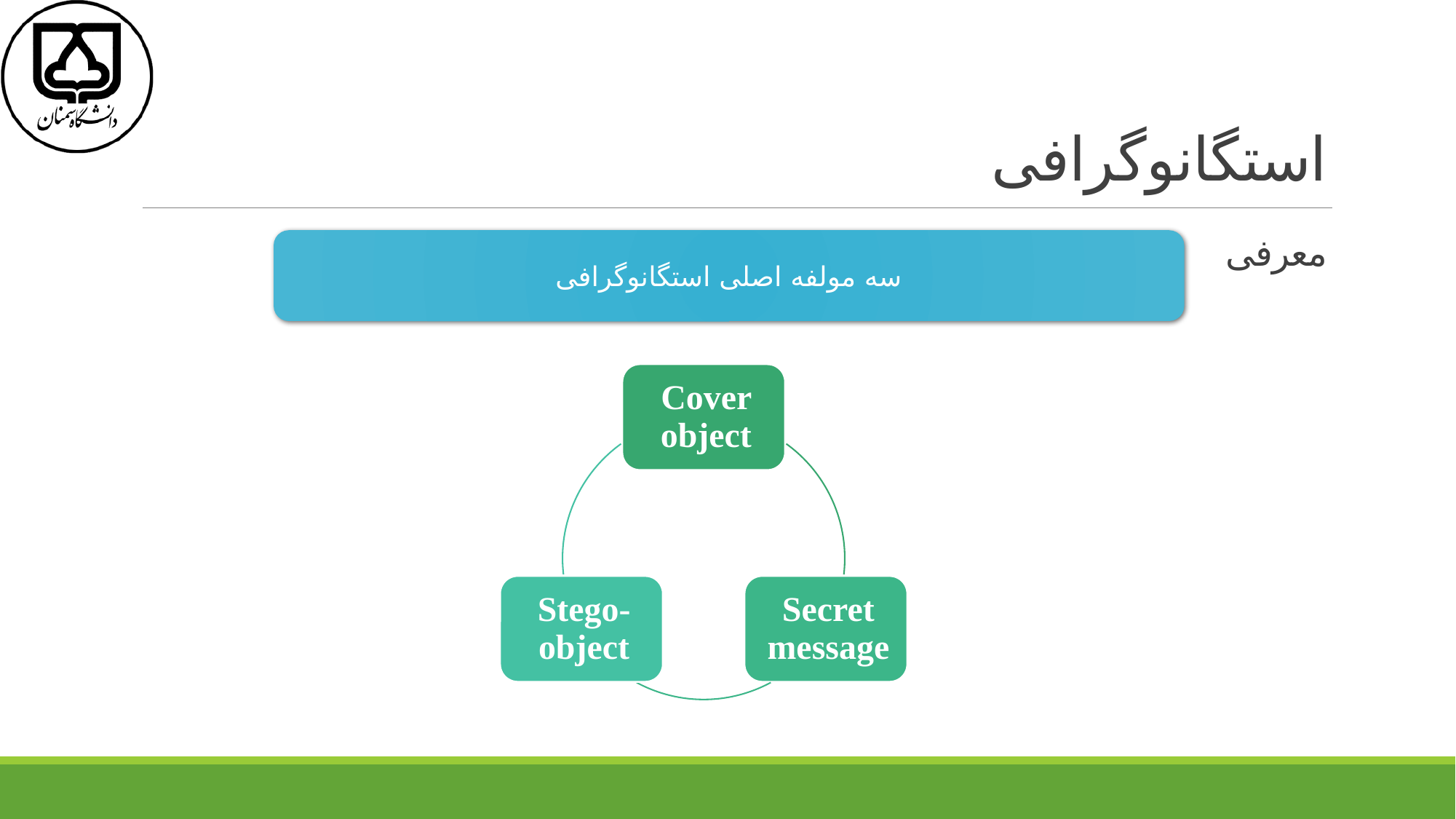

# استگانوگرافی
معرفی
سه مولفه اصلی استگانوگرافی
Cover object
Secret message
Stego-object